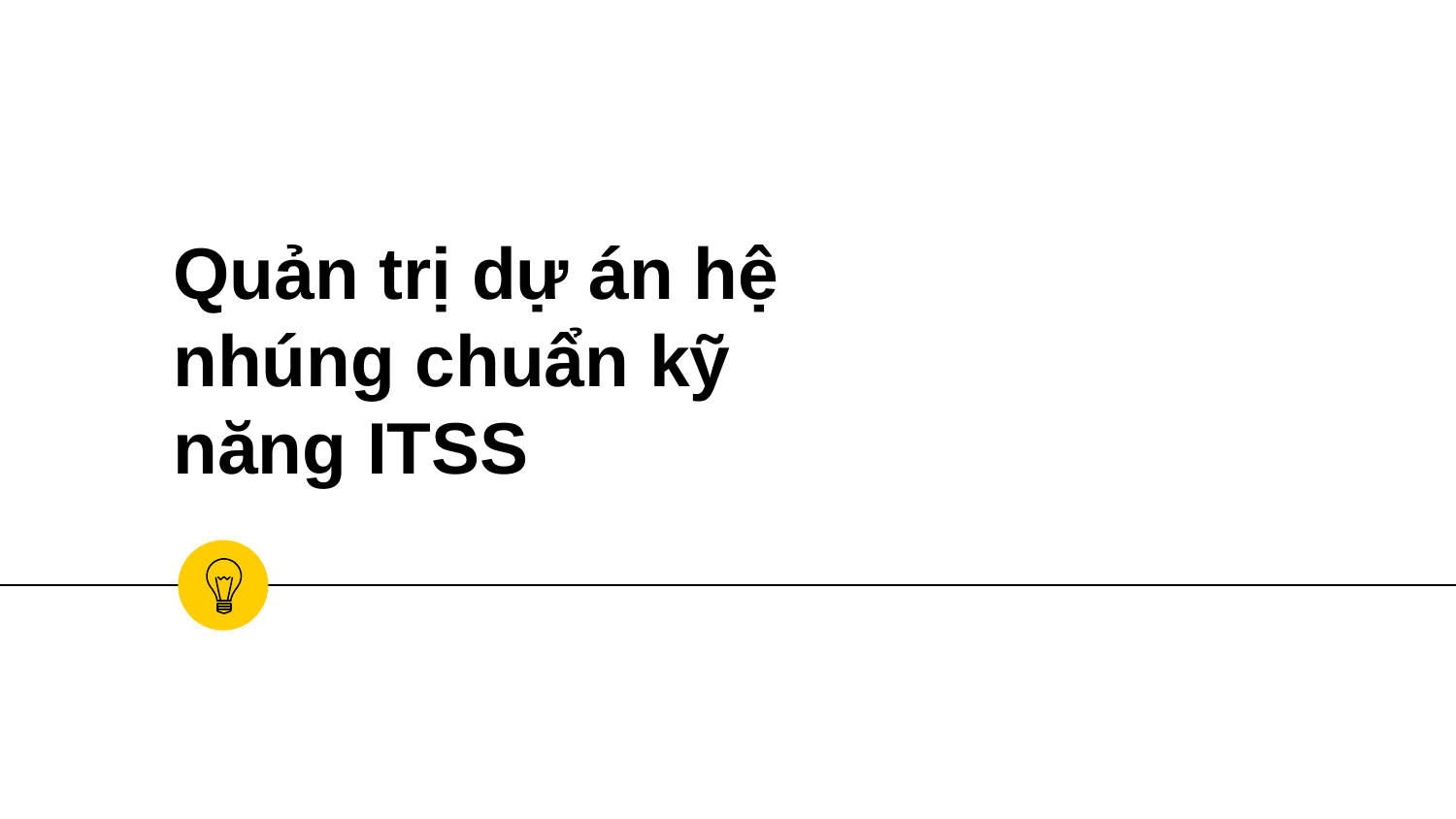

# Quản trị dự án hệ nhúng chuẩn kỹ năng ITSS